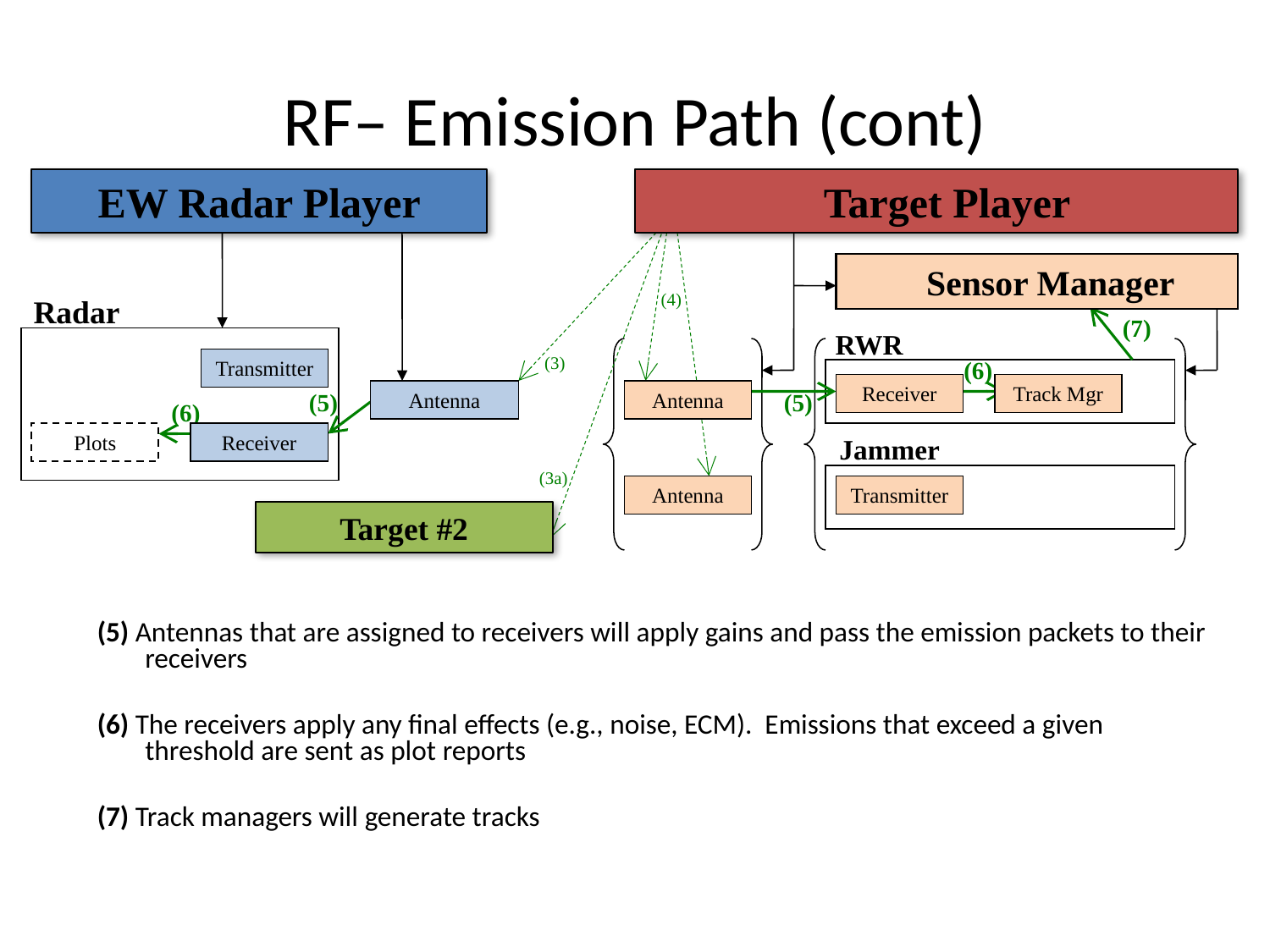

# RF– Emission Path (cont)
EW Radar Player
  Target Player

   Sensor Manager
(4)
Radar

(7)

 RWR

(3)
Transmitter
(6)

Receiver
Track Mgr
(5)
Antenna
Antenna
(5)
(6)

Plots
Receiver
  Jammer

(3a)

Antenna
Transmitter
Target #2
(5) Antennas that are assigned to receivers will apply gains and pass the emission packets to their receivers

(6) The receivers apply any final effects (e.g., noise, ECM).  Emissions that exceed a given threshold are sent as plot reports

(7) Track managers will generate tracks